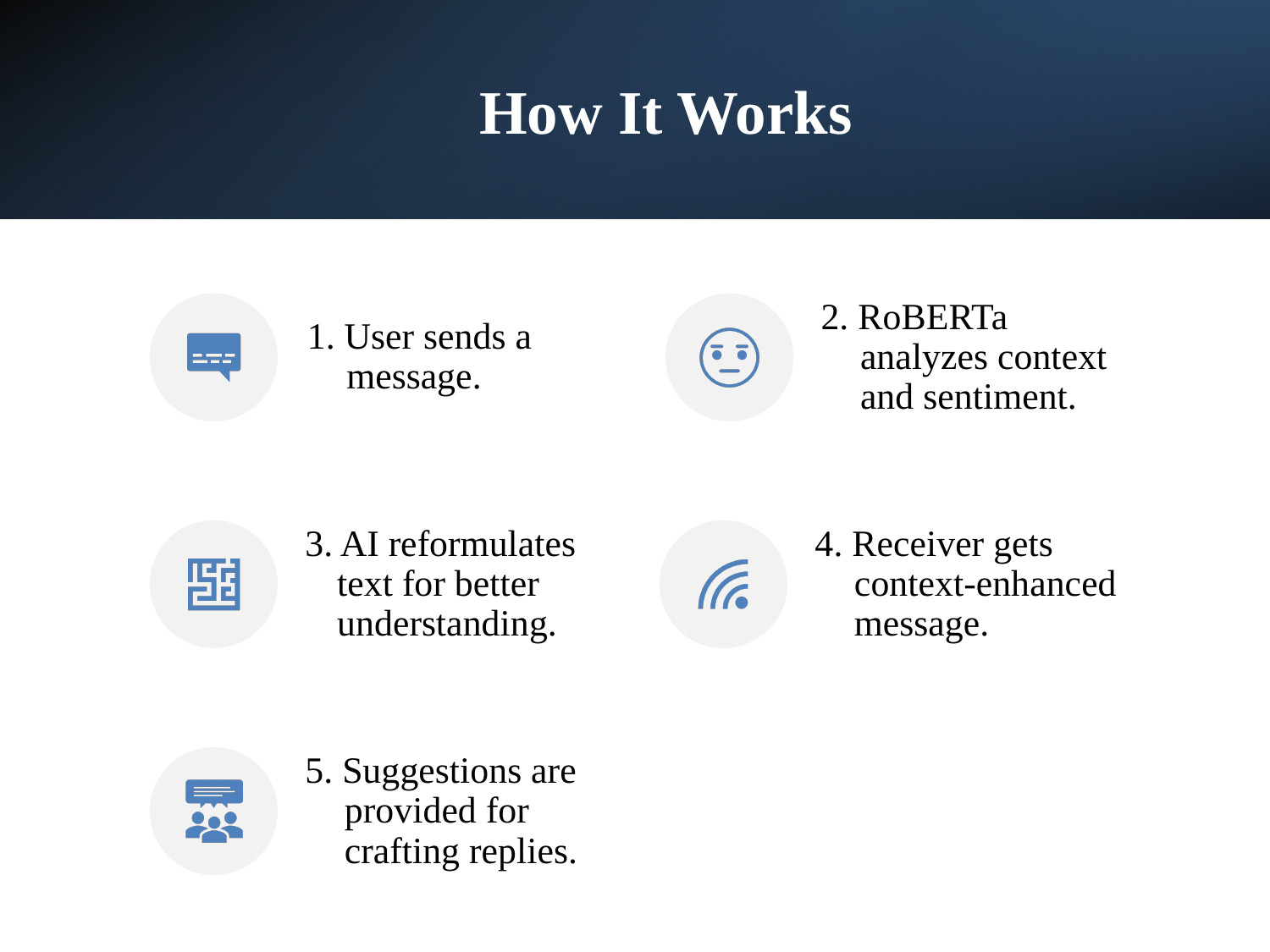

# How It Works
1. User sends a      message.
2. RoBERTa analyzes context and sentiment.
3. AI reformulates text for better understanding.
4. Receiver gets context-enhanced message.
5. Suggestions are provided for crafting replies.